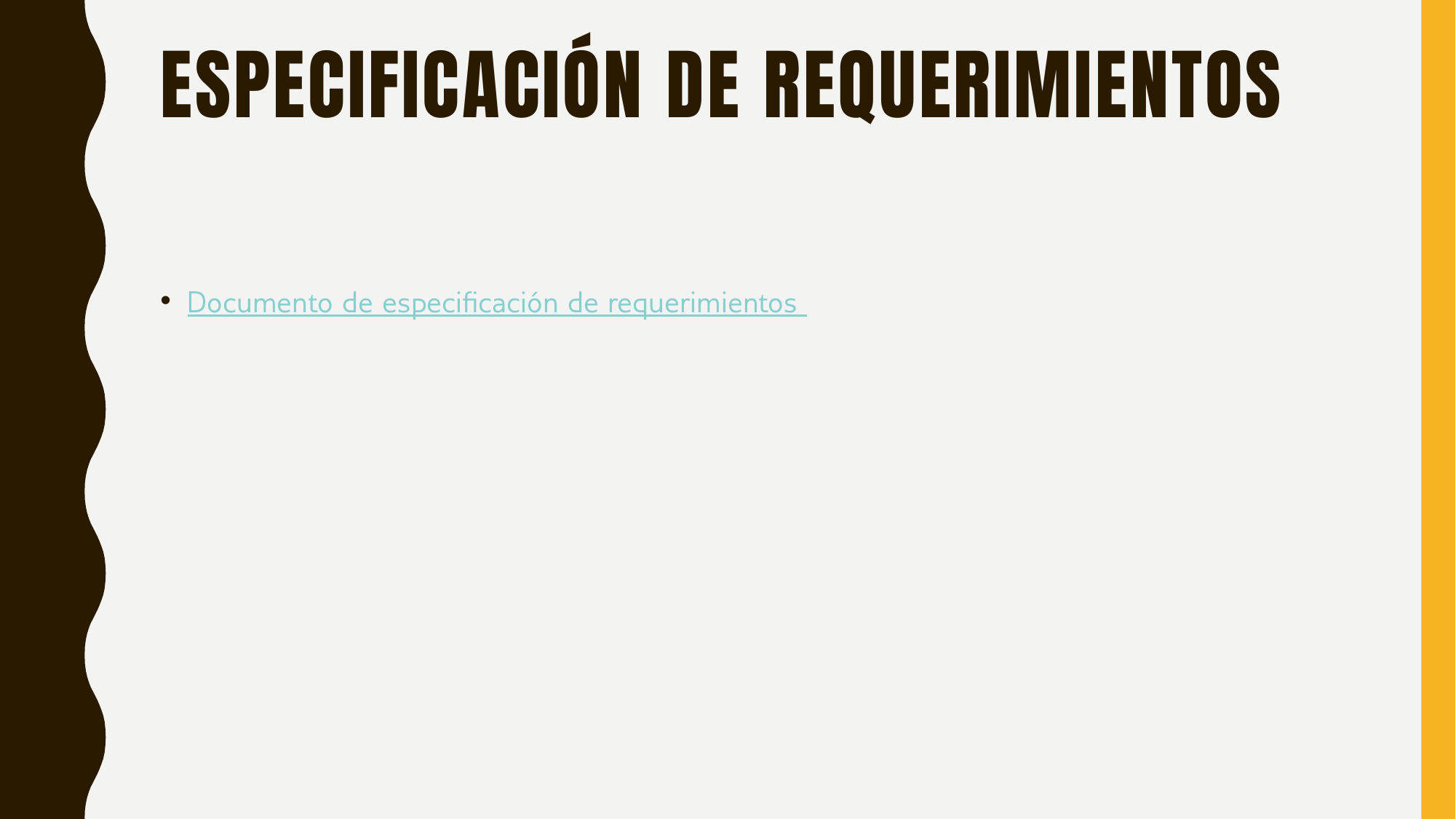

# Especificación de requerimientos
Documento de especificación de requerimientos